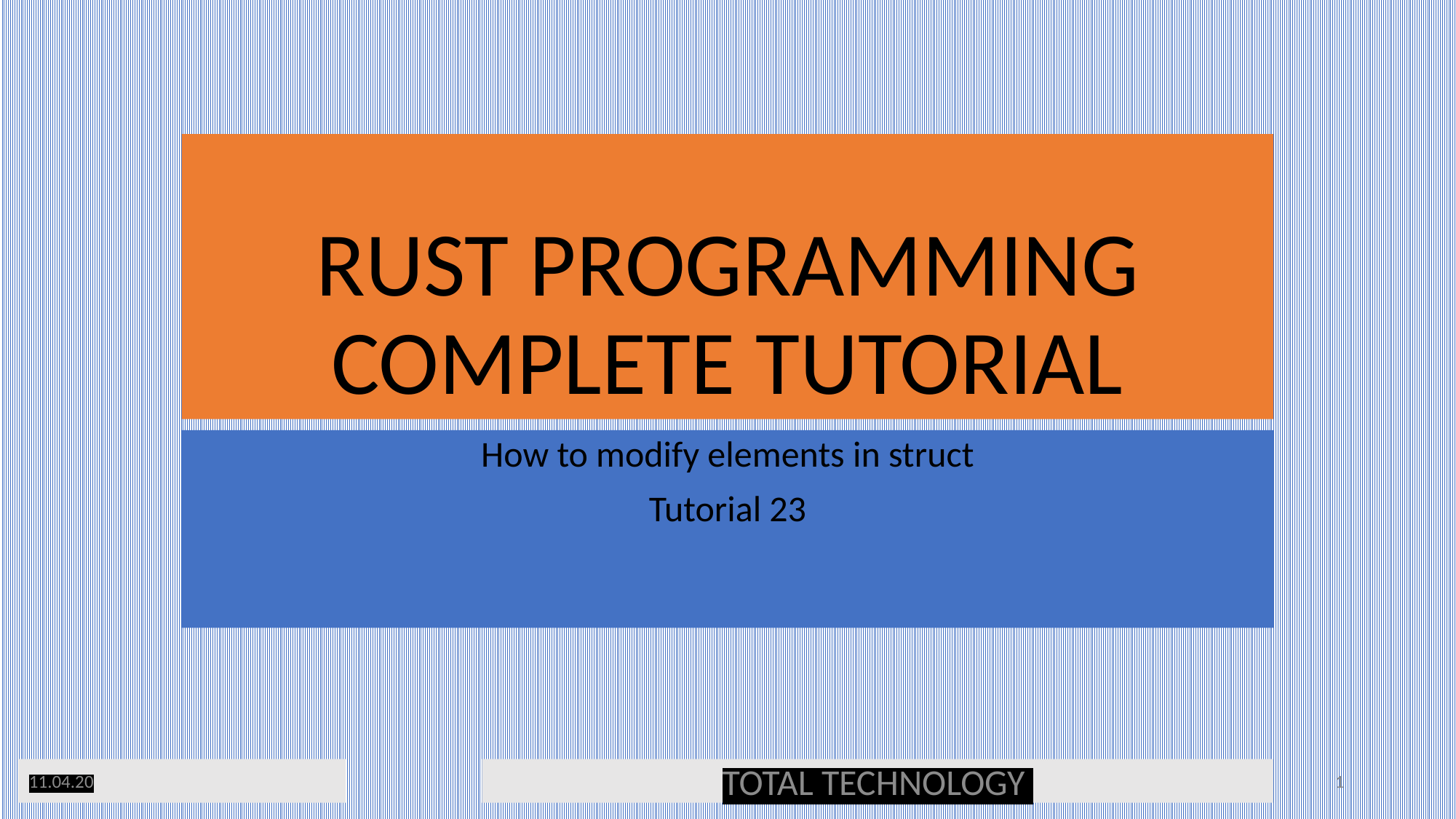

# RUST PROGRAMMING COMPLETE TUTORIAL
How to modify elements in struct
Tutorial 23

11.04.20
TOTAL TECHNOLOGY
1